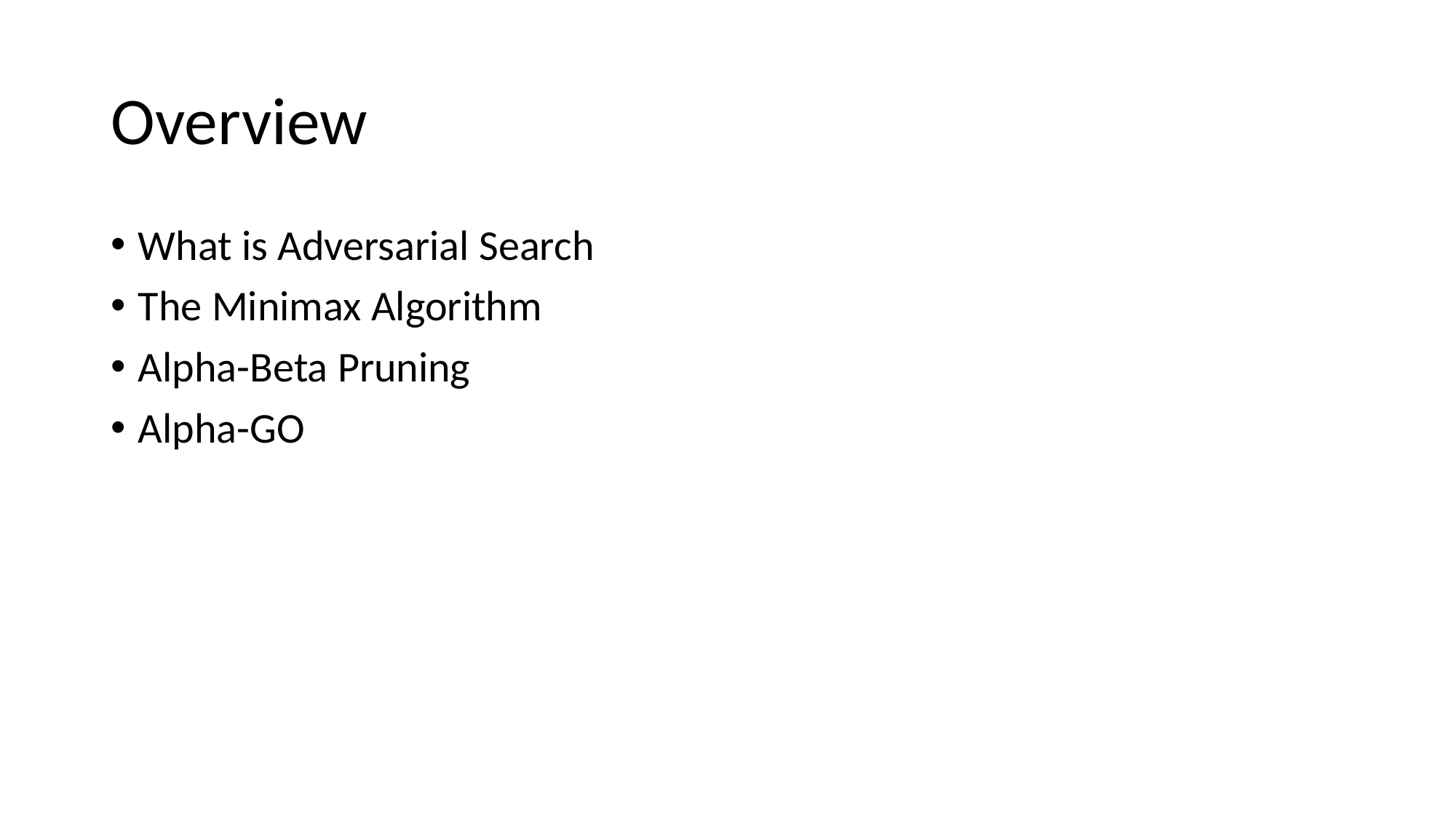

# Overview
What is Adversarial Search
The Minimax Algorithm
Alpha-Beta Pruning
Alpha-GO